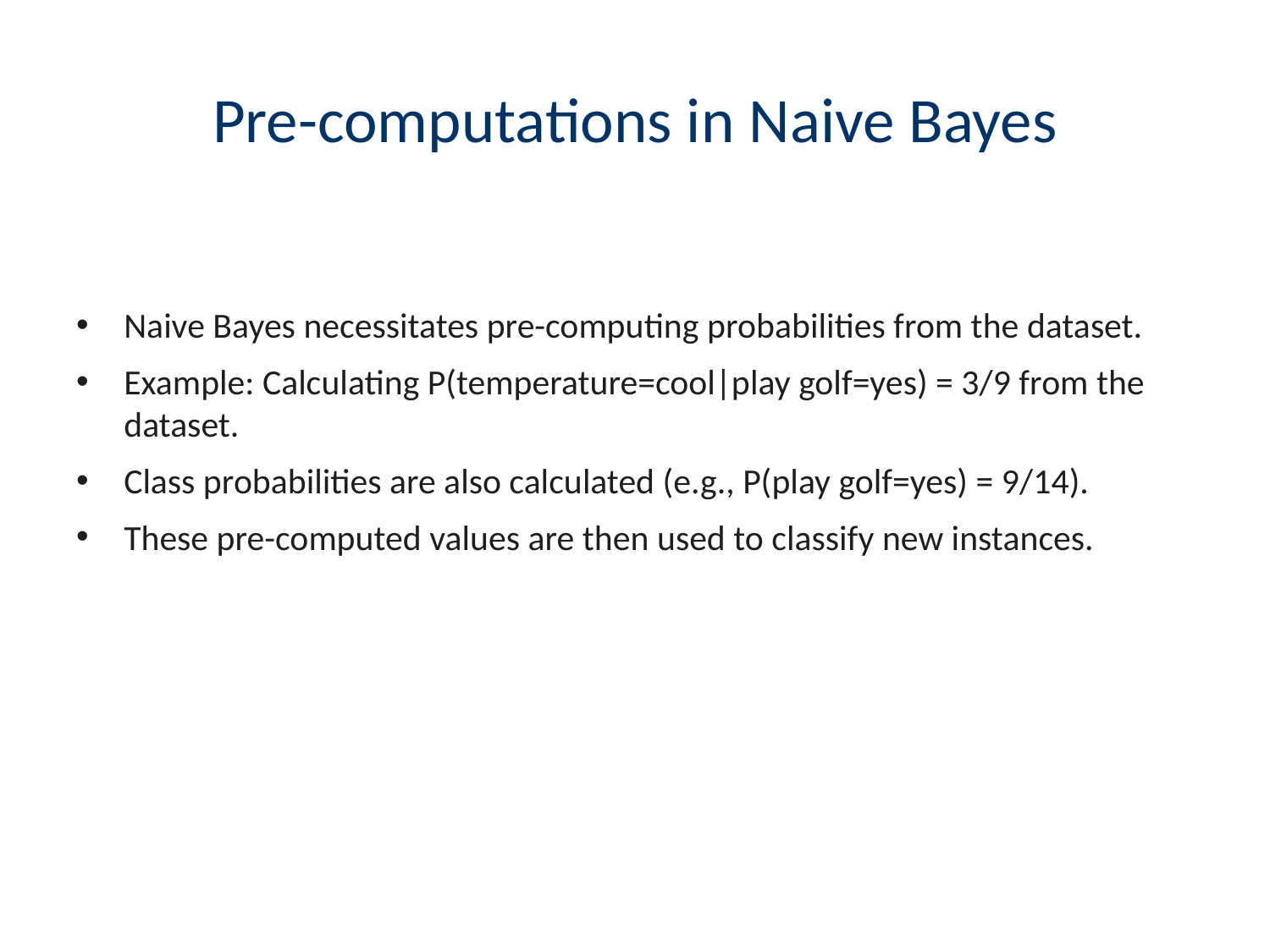

# Pre-computations in Naive Bayes

Naive Bayes necessitates pre-computing probabilities from the dataset.
Example: Calculating P(temperature=cool|play golf=yes) = 3/9 from the dataset.
Class probabilities are also calculated (e.g., P(play golf=yes) = 9/14).
These pre-computed values are then used to classify new instances.